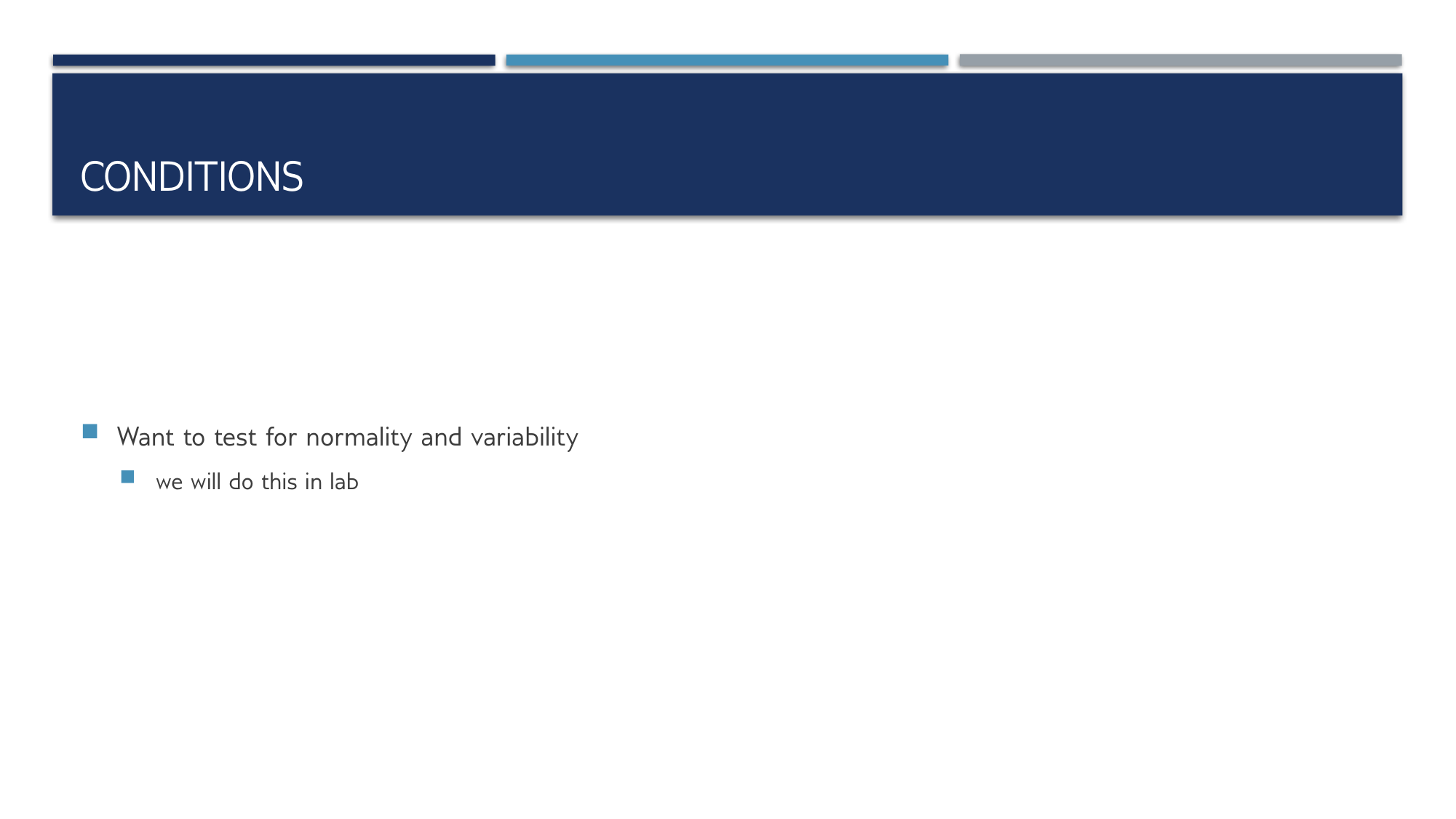

# conditions
Want to test for normality and variability
we will do this in lab